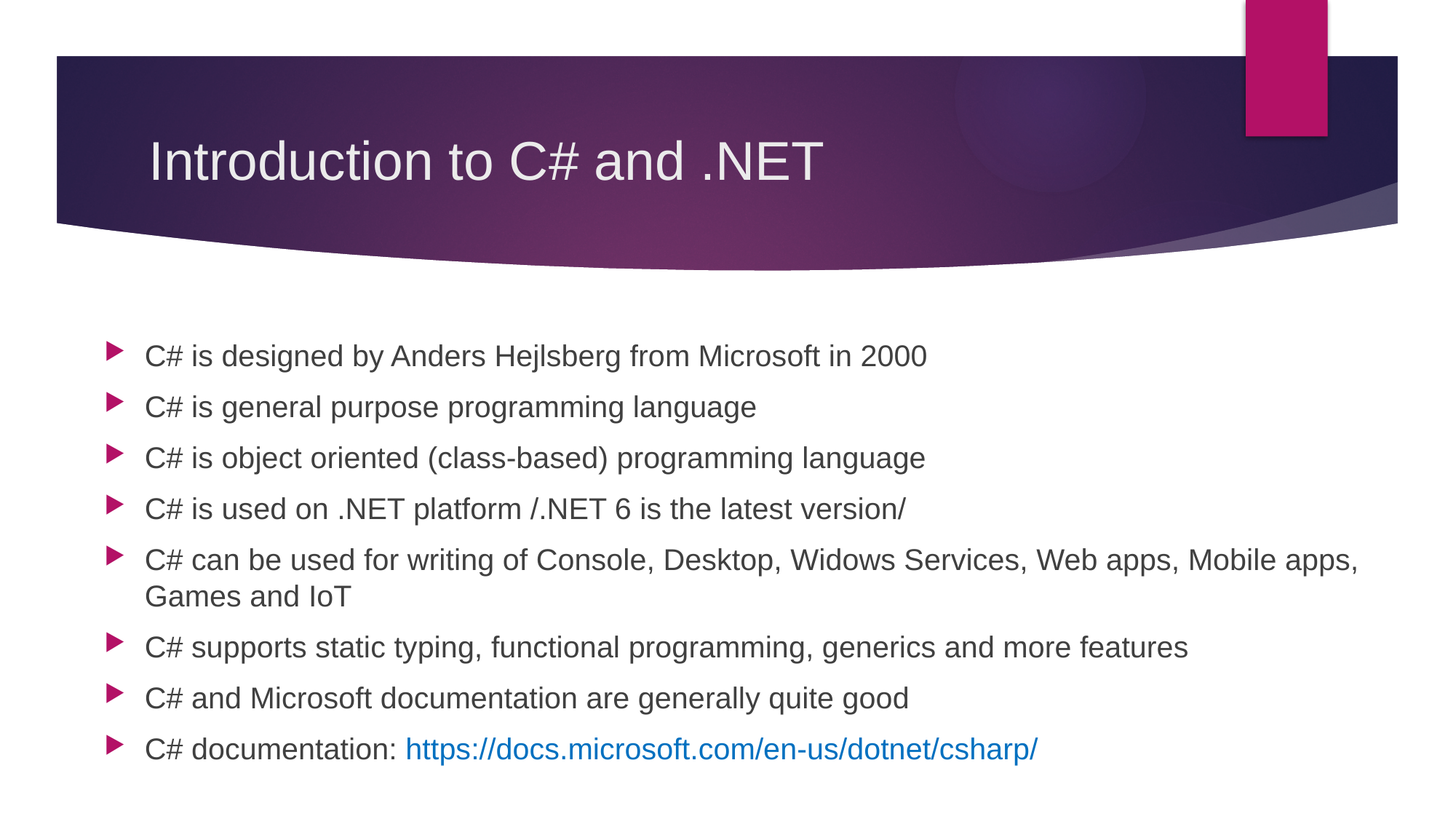

# Introduction to C# and .NET

C# is designed by Anders Hejlsberg from Microsoft in 2000
C# is general purpose programming language
C# is object oriented (class-based) programming language
C# is used on .NET platform /.NET 6 is the latest version/
C# can be used for writing of Console, Desktop, Widows Services, Web apps, Mobile apps, Games and IoT
C# supports static typing, functional programming, generics and more features
C# and Microsoft documentation are generally quite good
C# documentation: https://docs.microsoft.com/en-us/dotnet/csharp/